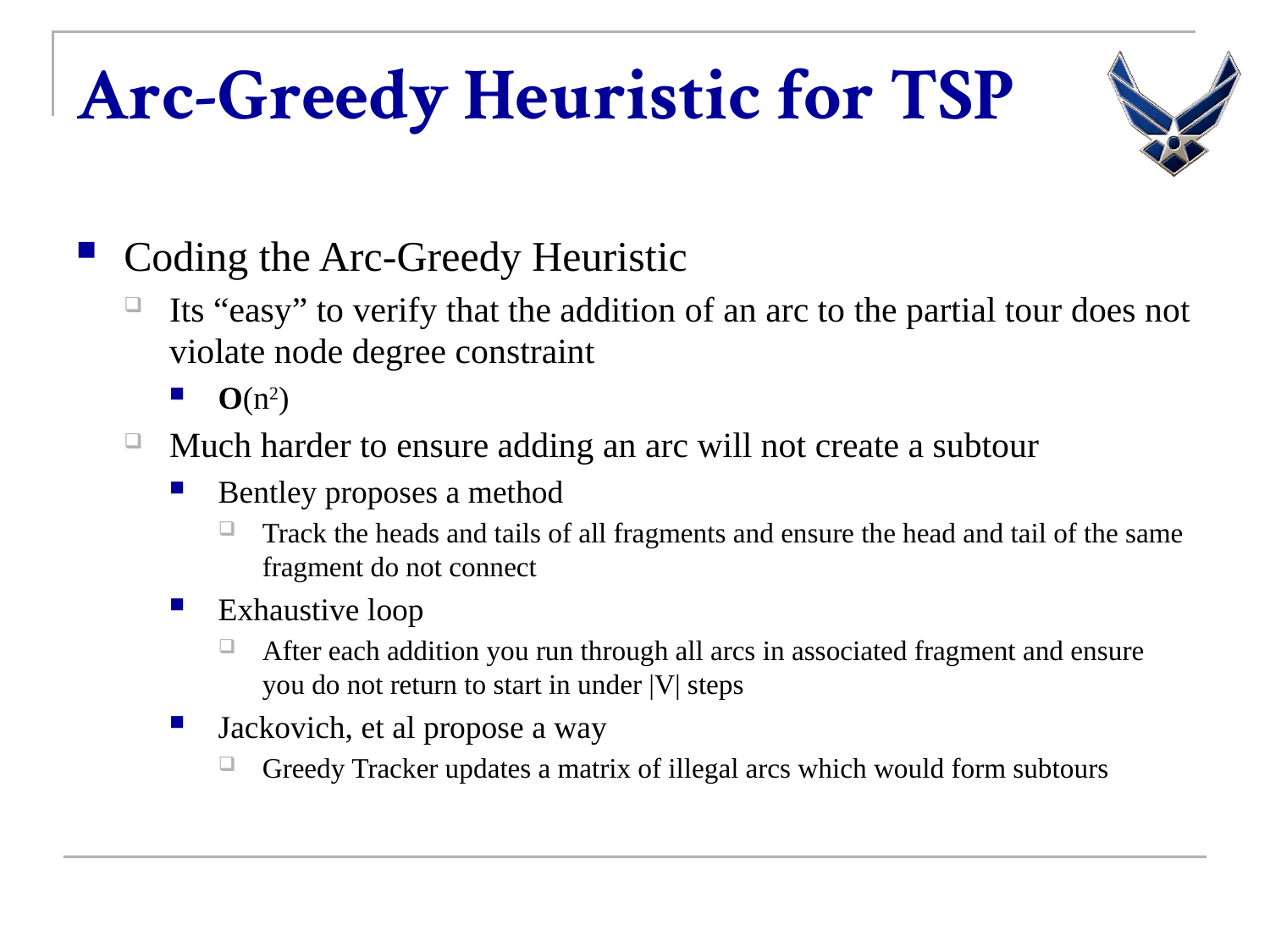

# Arc-Greedy Heuristic for TSP
Coding the Arc-Greedy Heuristic
Its “easy” to verify that the addition of an arc to the partial tour does not violate node degree constraint
O(n2)
Much harder to ensure adding an arc will not create a subtour
Bentley proposes a method
Track the heads and tails of all fragments and ensure the head and tail of the same fragment do not connect
Exhaustive loop
After each addition you run through all arcs in associated fragment and ensure you do not return to start in under |V| steps
Jackovich, et al propose a way
Greedy Tracker updates a matrix of illegal arcs which would form subtours